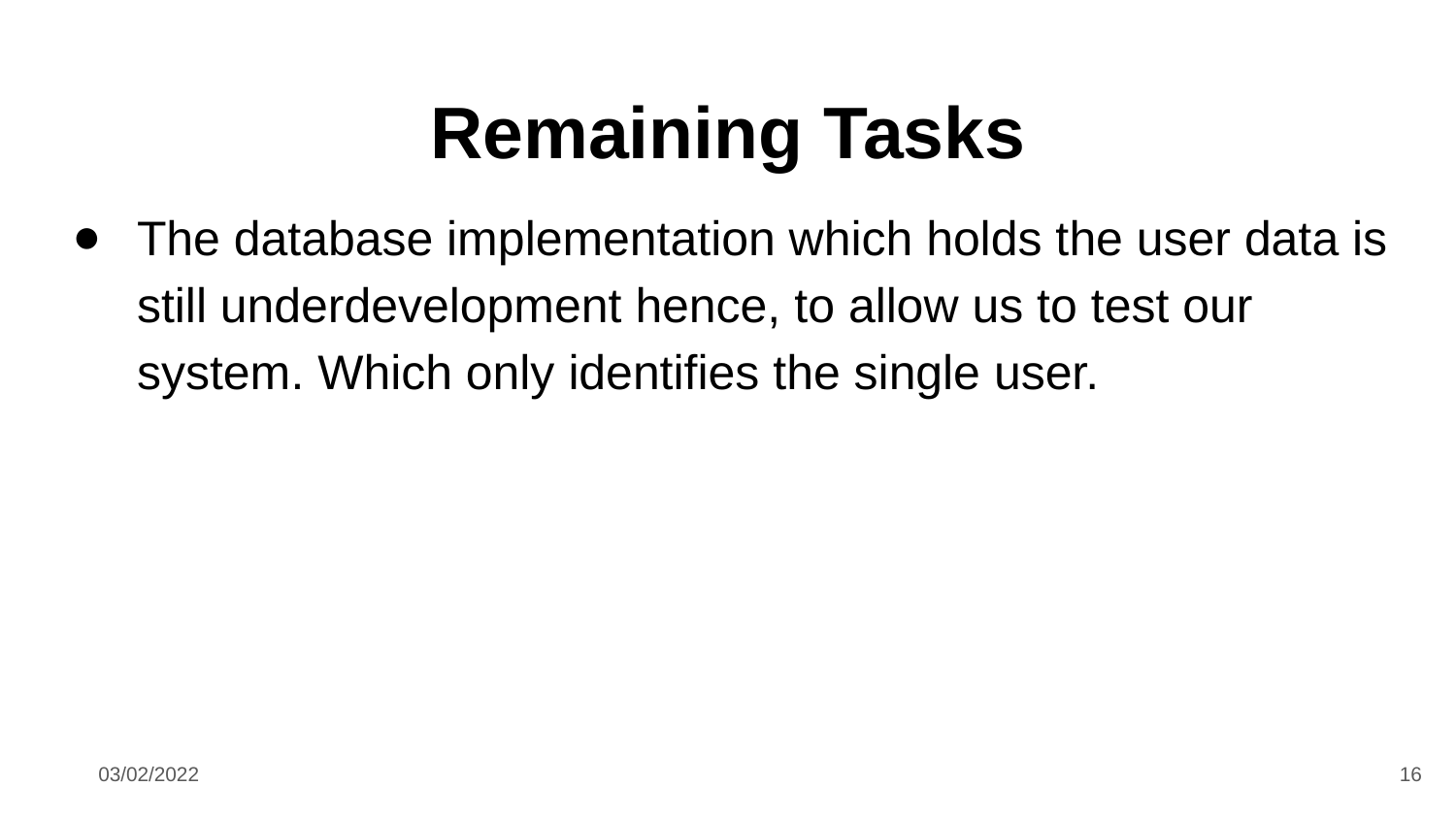

# Remaining Tasks
The database implementation which holds the user data is still underdevelopment hence, to allow us to test our system. Which only identifies the single user.
03/02/2022
16